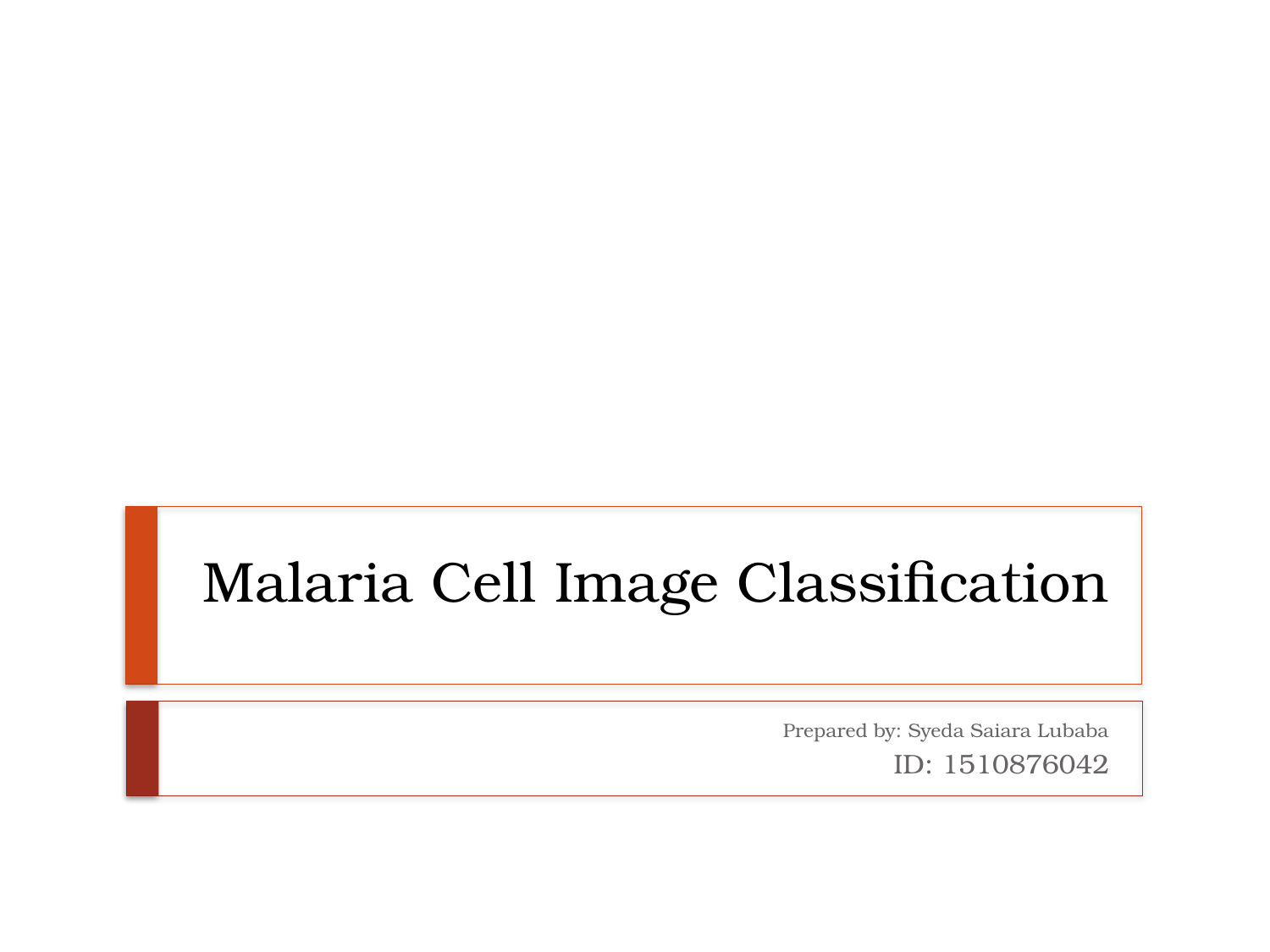

# Malaria Cell Image Classification
Prepared by: Syeda Saiara Lubaba
                         ID: 1510876042